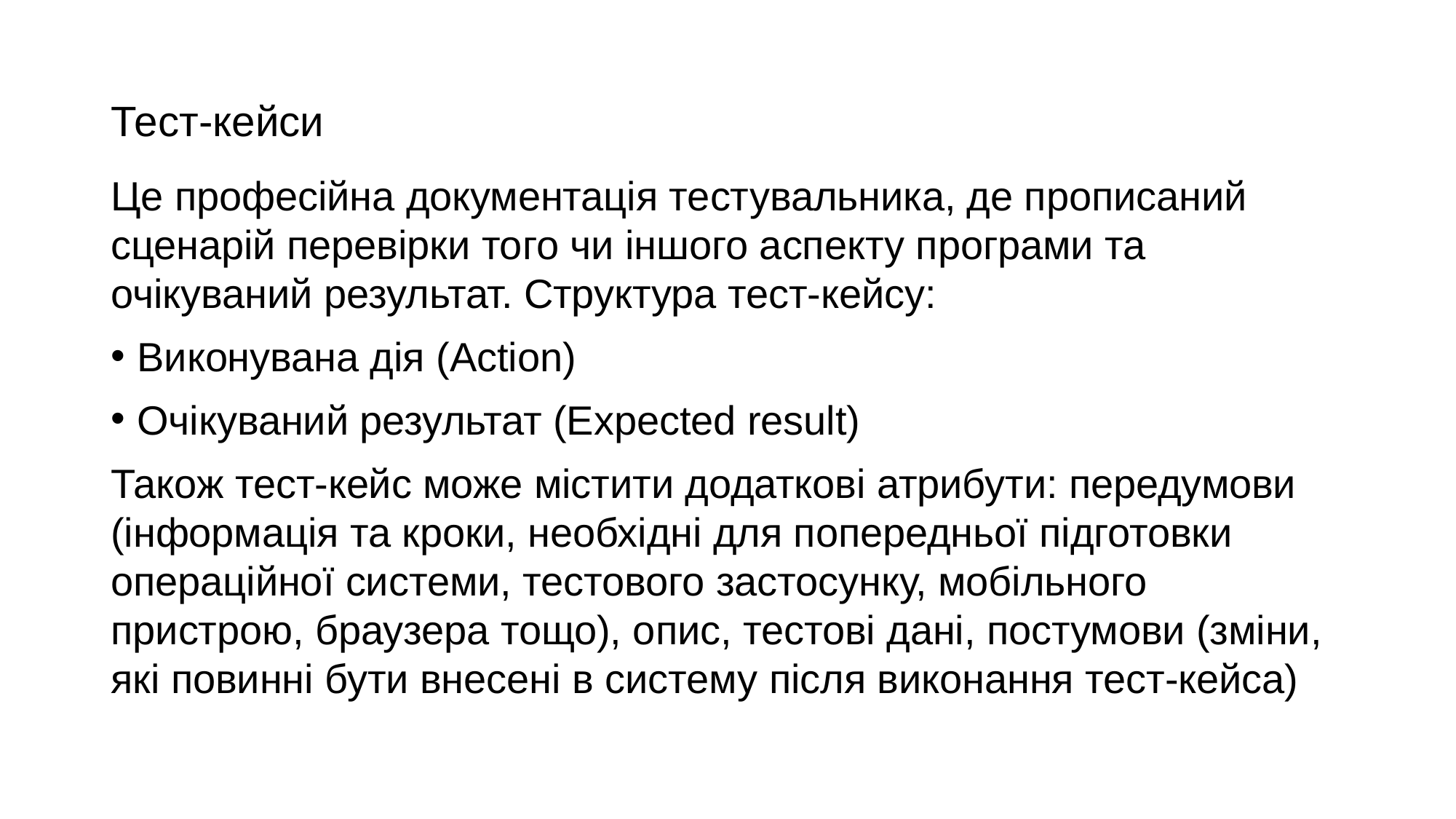

# Тест-кейси
Це професійна документація тестувальника, де прописаний сценарій перевірки того чи іншого аспекту програми та очікуваний результат. Структура тест-кейсу:
Виконувана дія (Action)
Очікуваний результат (Expected result)
Також тест-кейс може містити додаткові атрибути: передумови (інформація та кроки, необхідні для попередньої підготовки операційної системи, тестового застосунку, мобільного пристрою, браузера тощо), опис, тестові дані, постумови (зміни, які повинні бути внесені в систему після виконання тест-кейса)
4